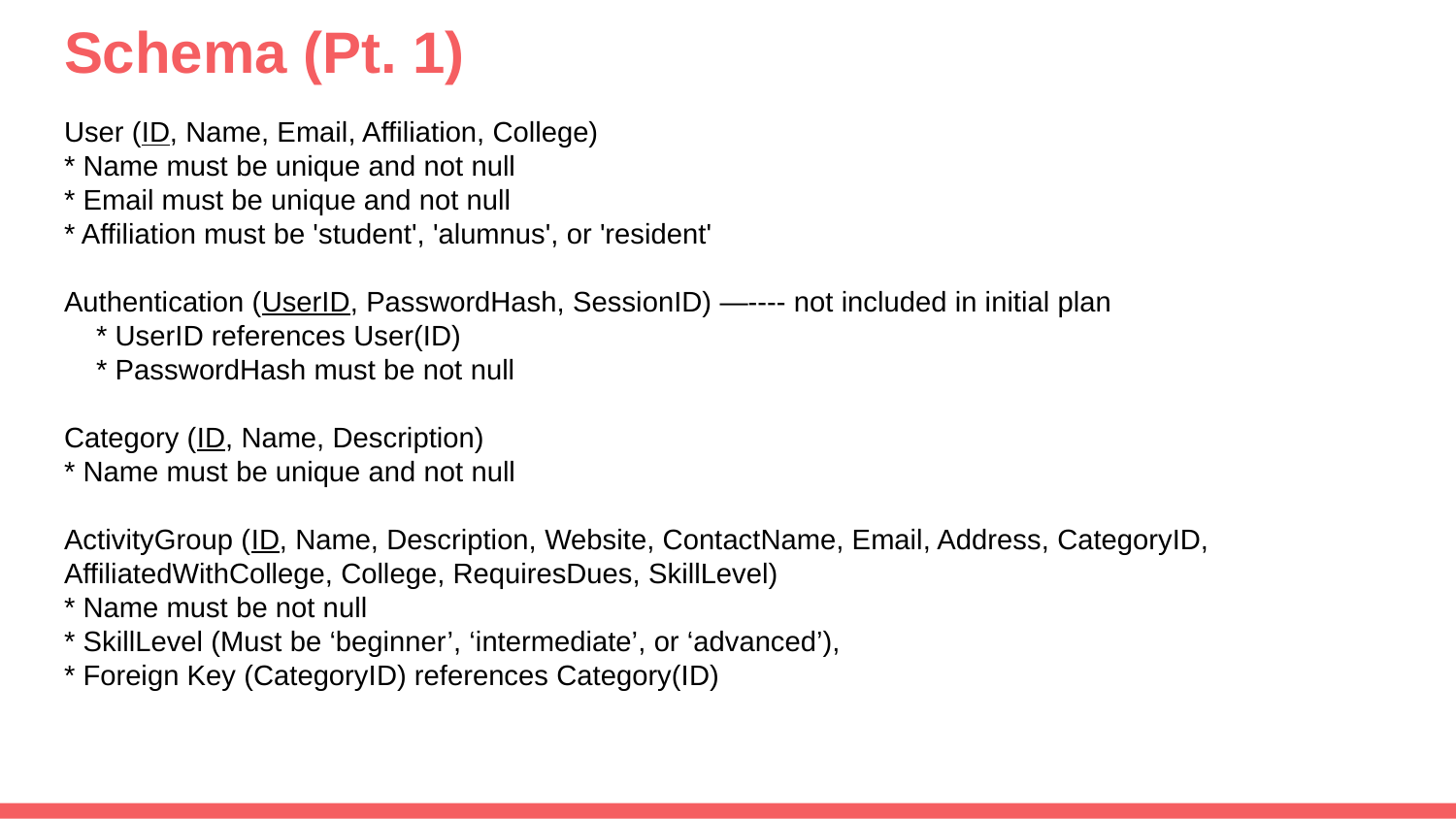

# Schema (Pt. 1)
User (ID, Name, Email, Affiliation, College)
* Name must be unique and not null
* Email must be unique and not null
* Affiliation must be 'student', 'alumnus', or 'resident'

Authentication (UserID, PasswordHash, SessionID) —---- not included in initial plan
    * UserID references User(ID)
    * PasswordHash must be not null

Category (ID, Name, Description)
* Name must be unique and not null

ActivityGroup (ID, Name, Description, Website, ContactName, Email, Address, CategoryID, AffiliatedWithCollege, College, RequiresDues, SkillLevel)
* Name must be not null
* SkillLevel (Must be ‘beginner’, ‘intermediate’, or ‘advanced’),
* Foreign Key (CategoryID) references Category(ID)